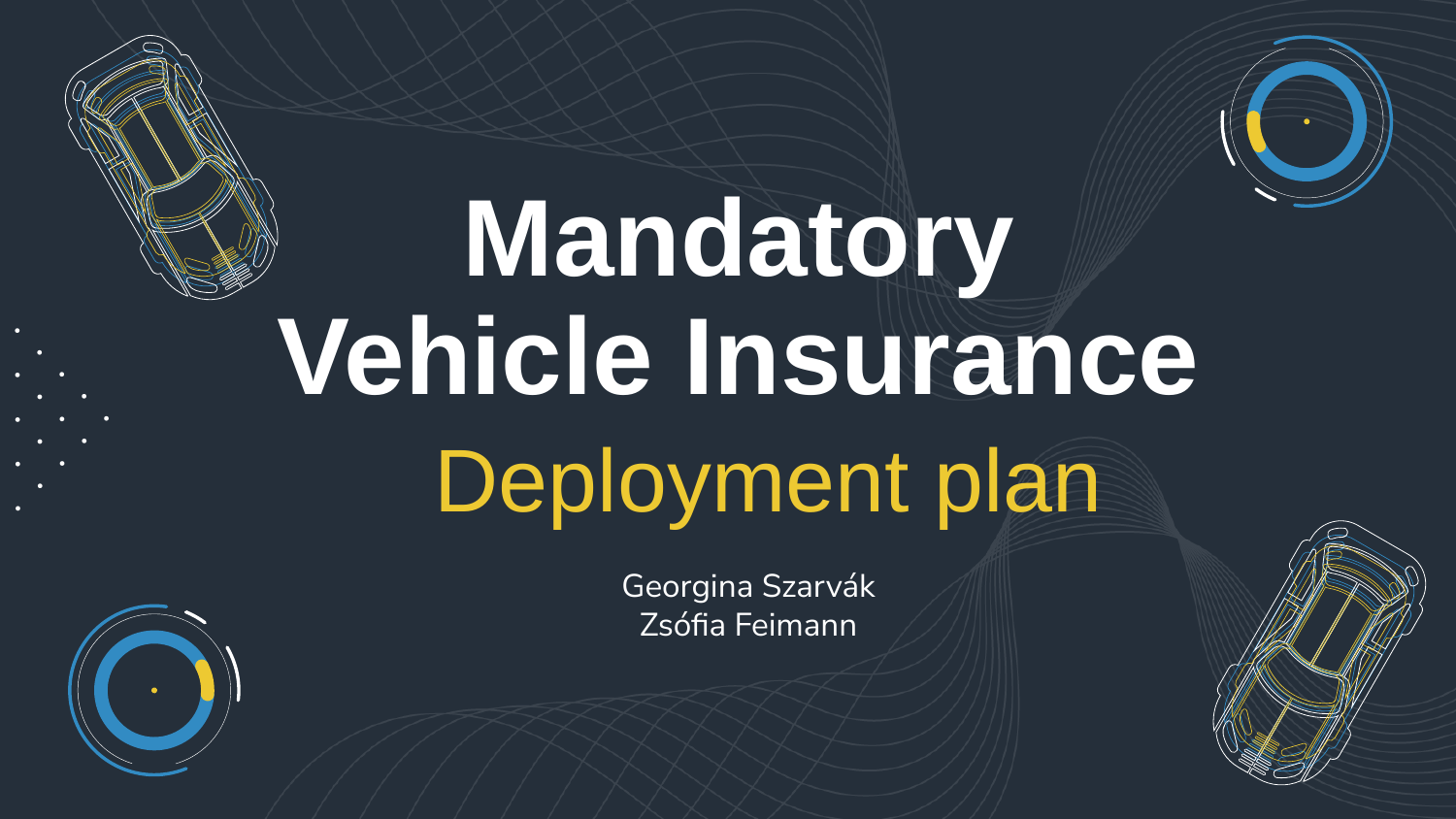

# Mandatory Vehicle Insurance   Deployment plan
Georgina Szarvák
Zsófia Feimann